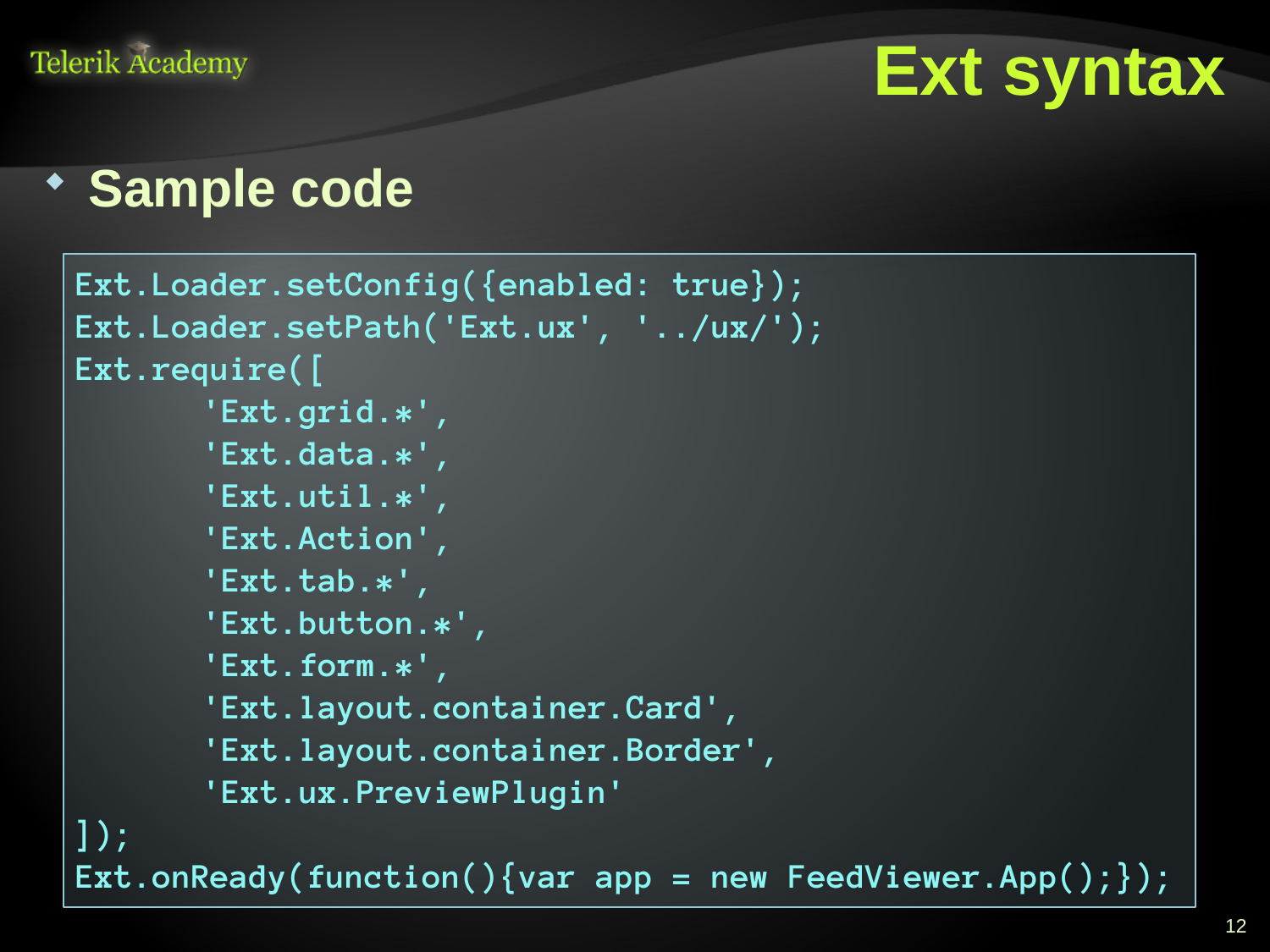

# Ext syntax
Sample code
Ext.Loader.setConfig({enabled: true});
Ext.Loader.setPath('Ext.ux', '../ux/');
Ext.require([
	'Ext.grid.*',
	'Ext.data.*',
	'Ext.util.*',
	'Ext.Action',
	'Ext.tab.*',
	'Ext.button.*',
	'Ext.form.*',
	'Ext.layout.container.Card',
	'Ext.layout.container.Border',
	'Ext.ux.PreviewPlugin'
]);
Ext.onReady(function(){var app = new FeedViewer.App();});
12